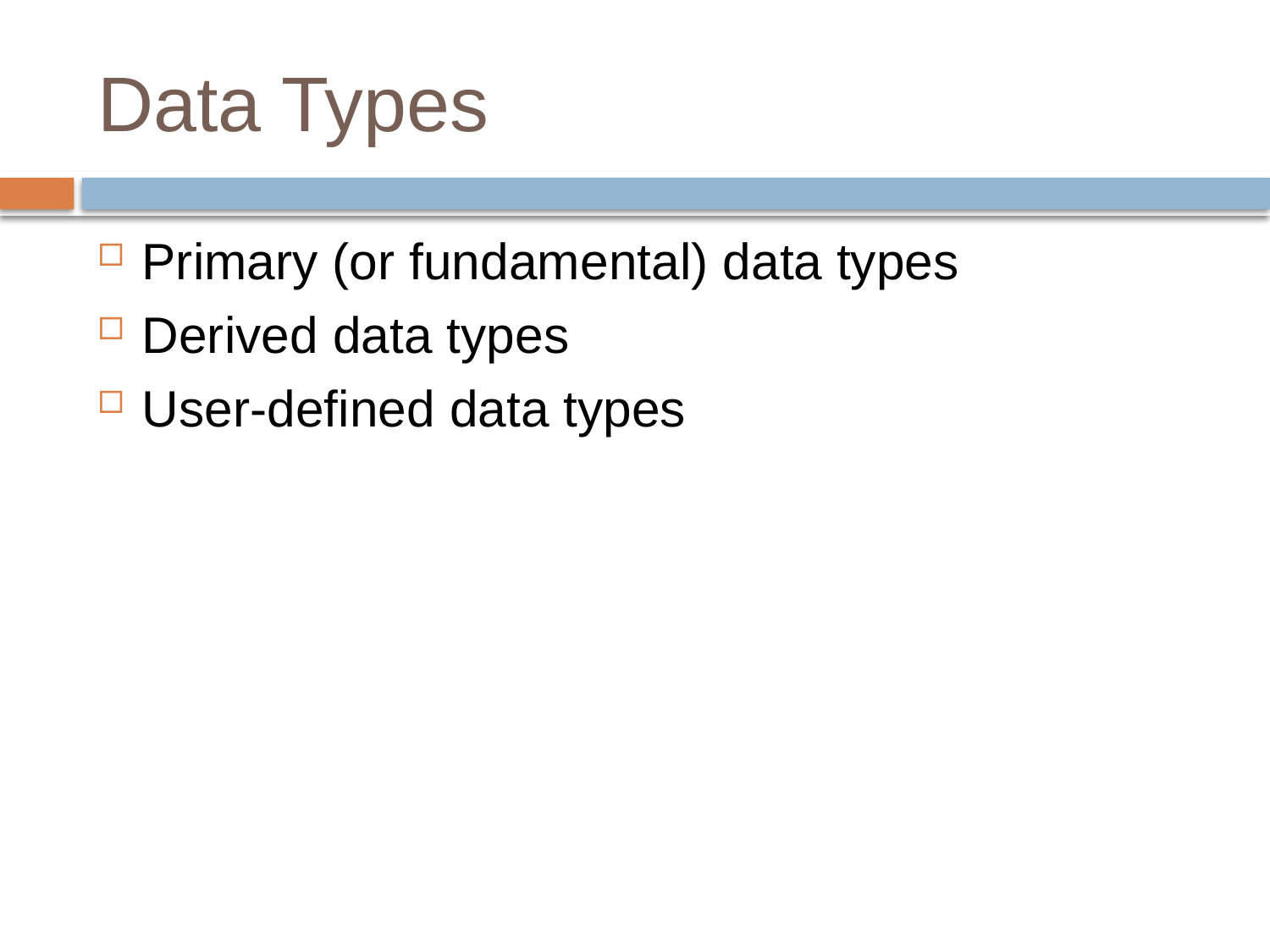

# Data Types
Primary (or fundamental) data types
Derived data types
User-defined data types